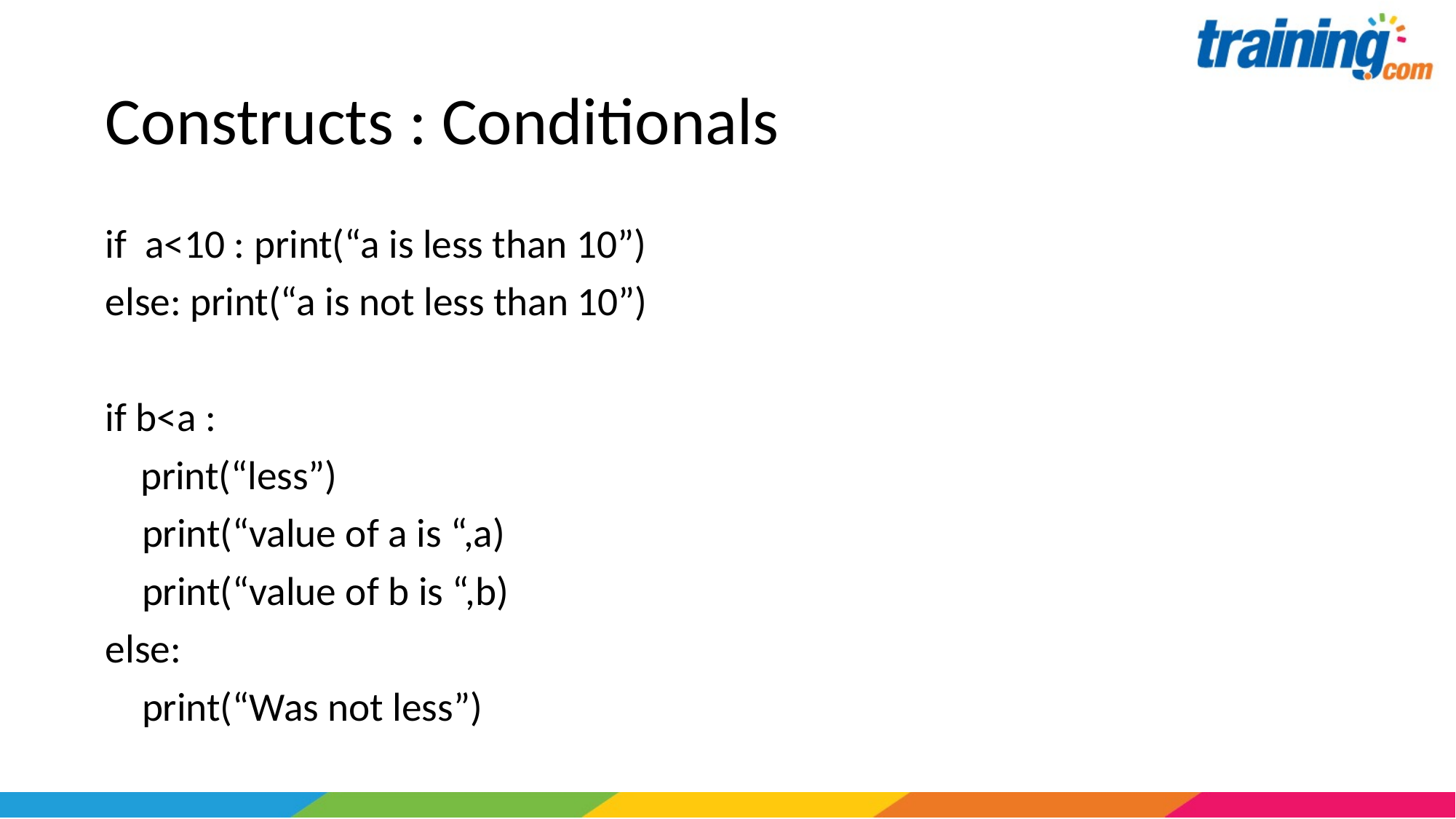

# Constructs : Conditionals
if  a<10 : print(“a is less than 10”)
else: print(“a is not less than 10”)

if b<a :
	 print(“less”)
    print(“value of a is “,a)
    print(“value of b is “,b)
else:
    print(“Was not less”)